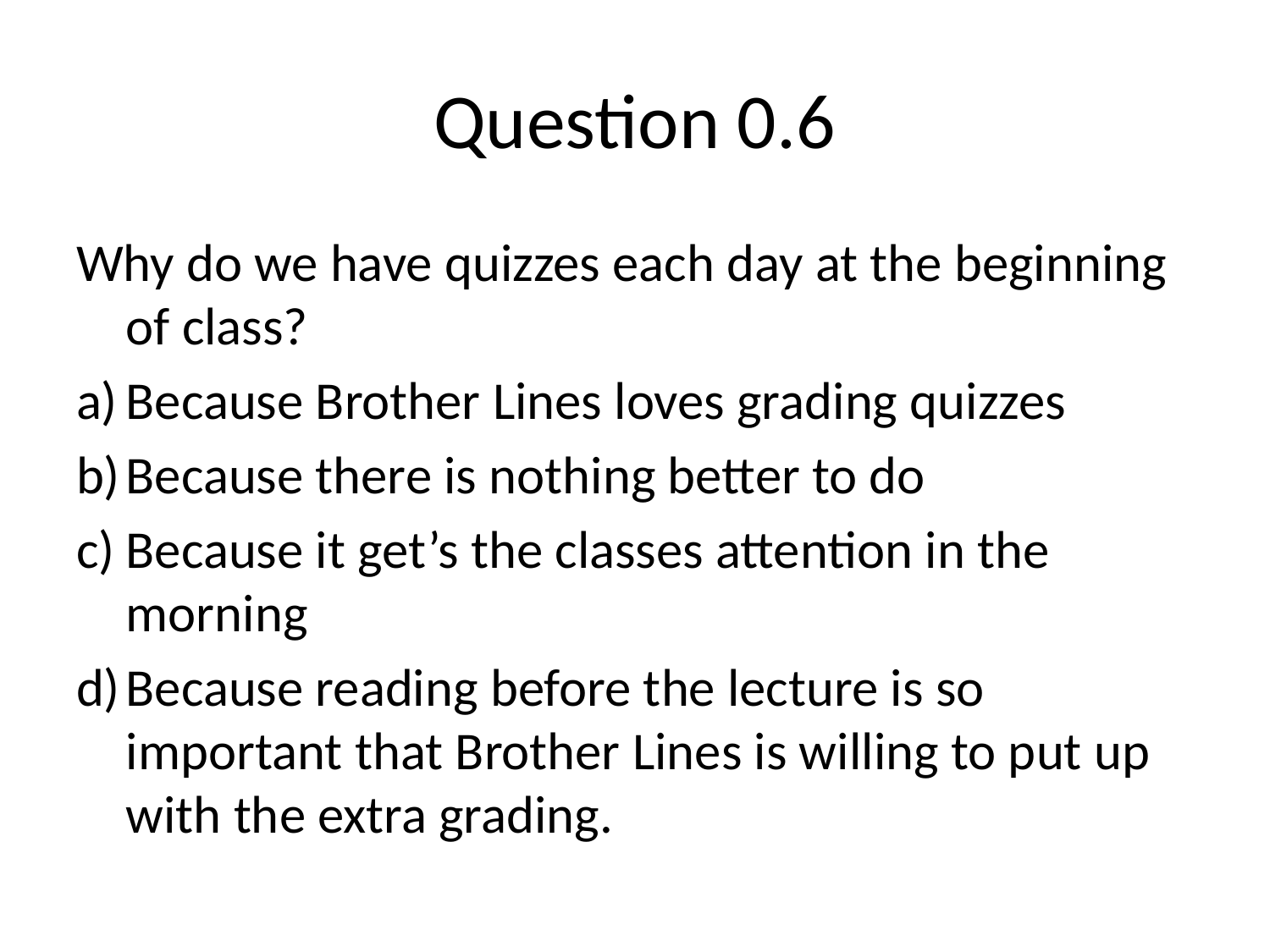

# Question 0.6
Why do we have quizzes each day at the beginning of class?
Because Brother Lines loves grading quizzes
Because there is nothing better to do
Because it get’s the classes attention in the morning
Because reading before the lecture is so important that Brother Lines is willing to put up with the extra grading.